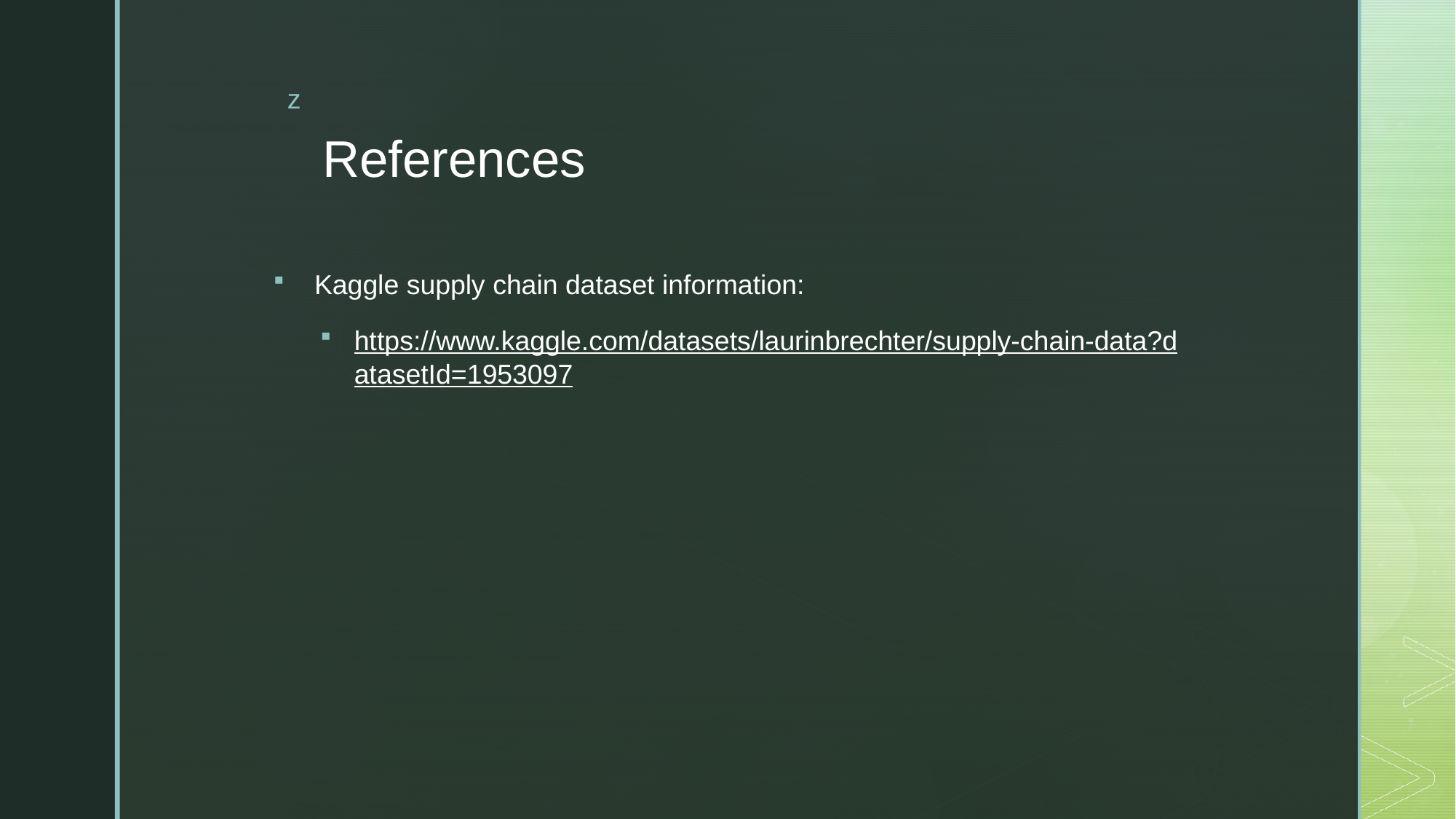

# References
Kaggle supply chain dataset information:
https://www.kaggle.com/datasets/laurinbrechter/supply-chain-data?datasetId=1953097